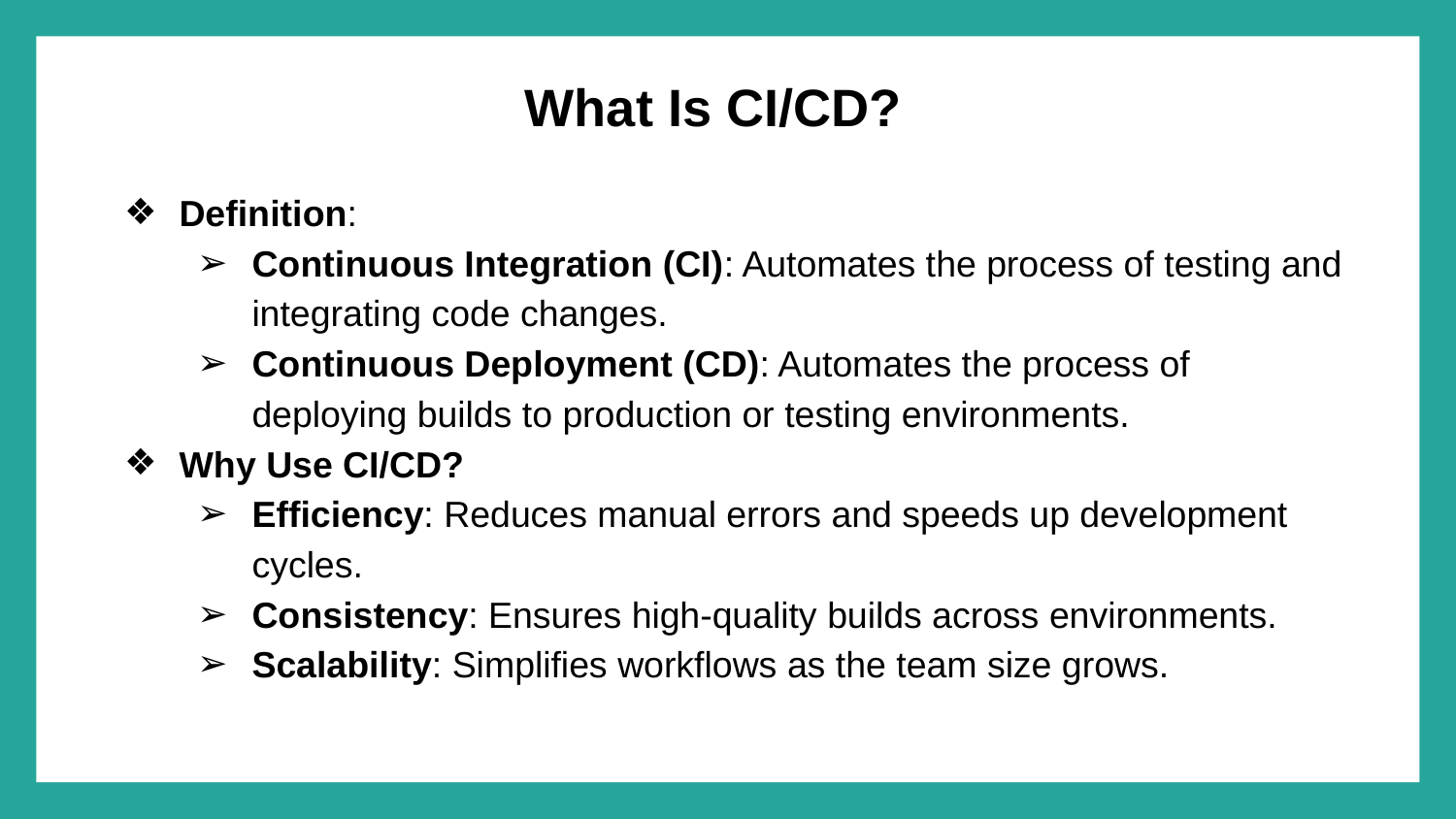

# What Is CI/CD?
Definition:
Continuous Integration (CI): Automates the process of testing and integrating code changes.
Continuous Deployment (CD): Automates the process of deploying builds to production or testing environments.
Why Use CI/CD?
Efficiency: Reduces manual errors and speeds up development cycles.
Consistency: Ensures high-quality builds across environments.
Scalability: Simplifies workflows as the team size grows.